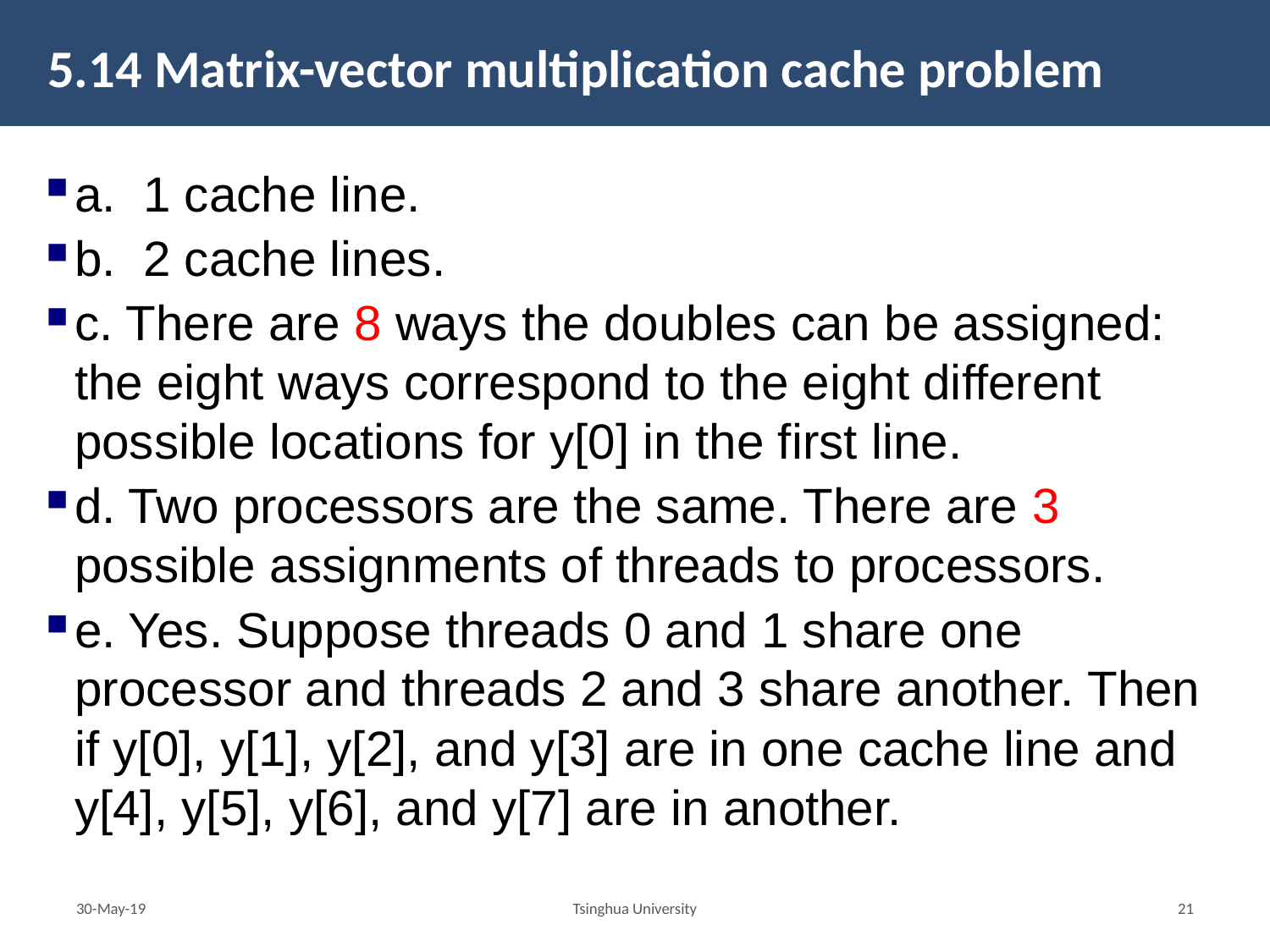

# 5.14 Matrix-vector multiplication cache problem
a.  1 cache line.
b.  2 cache lines.
c. There are 8 ways the doubles can be assigned: the eight ways correspond to the eight different possible locations for y[0] in the first line.
d. Two processors are the same. There are 3 possible assignments of threads to processors.
e. Yes. Suppose threads 0 and 1 share one processor and threads 2 and 3 share another. Then if y[0], y[1], y[2], and y[3] are in one cache line and y[4], y[5], y[6], and y[7] are in another.
30-May-19
Tsinghua University
21